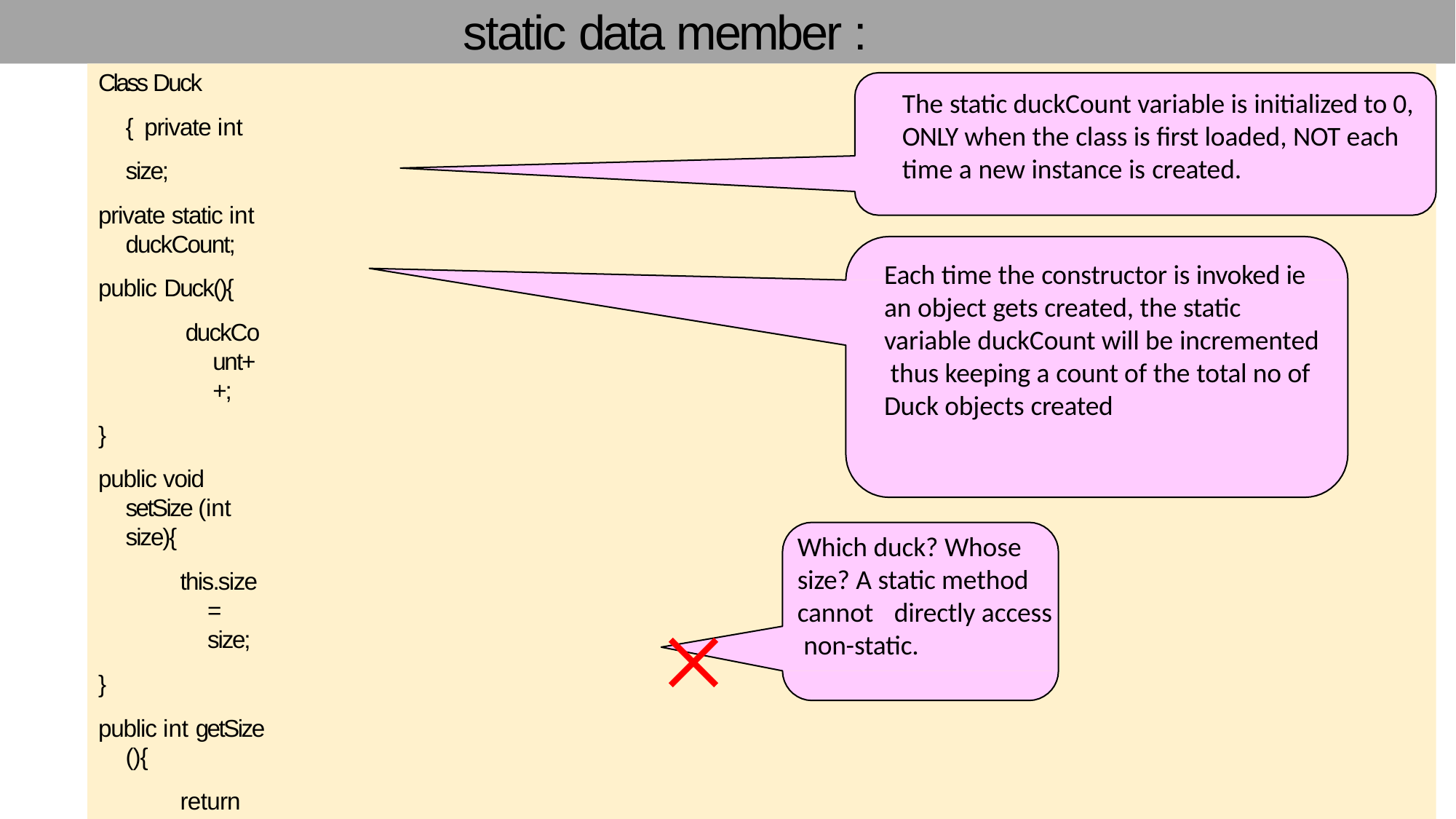

# static data member : DEMO
Class Duck {  private int size;
private static int duckCount;
public Duck(){
duckCount++;
}
public void setSize (int size){
this.size = size;
}
public int getSize (){
return this.size;
}
public static void main(String args[]){
System.out.println(“Size of the duck is;” + size);
Duck duck1 = new Duck();
System.out.println(duck1.getSize()); // duck1.size
}}

The static duckCount variable is initialized to 0,  ONLY when the class is first loaded, NOT each  time a new instance is created.

Each time the constructor is invoked ie  an object gets created, the static  variable duckCount will be incremented  thus keeping a count of the total no of  Duck objects created

Which duck? Whose  size? A static method  cannot	directly access  non-static.